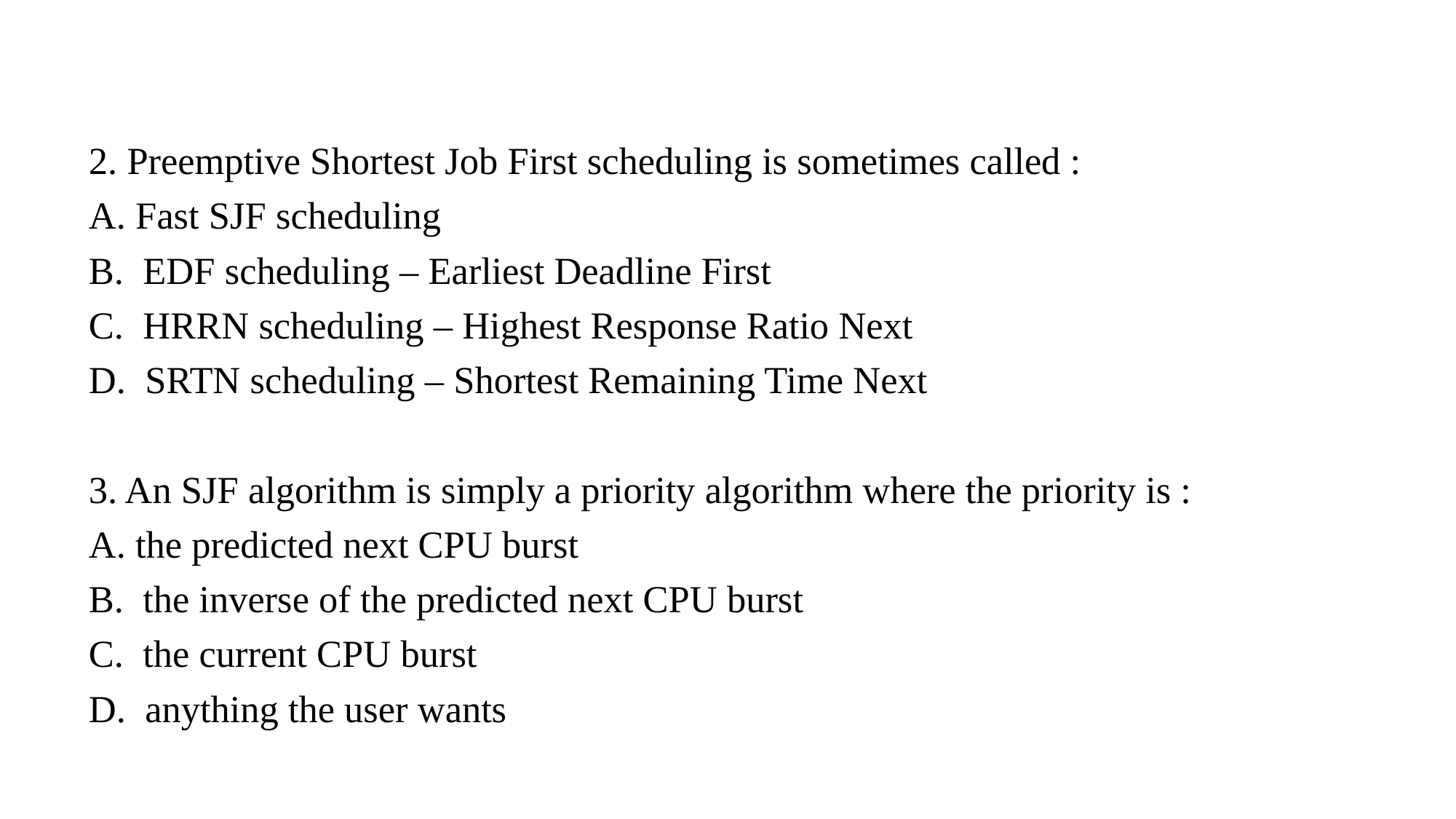

2. Preemptive Shortest Job First scheduling is sometimes called :
A. Fast SJF scheduling
B.  EDF scheduling – Earliest Deadline First
C.  HRRN scheduling – Highest Response Ratio Next
D.  SRTN scheduling – Shortest Remaining Time Next

3. An SJF algorithm is simply a priority algorithm where the priority is :
A. the predicted next CPU burst
B.  the inverse of the predicted next CPU burst
C.  the current CPU burst
D.  anything the user wants